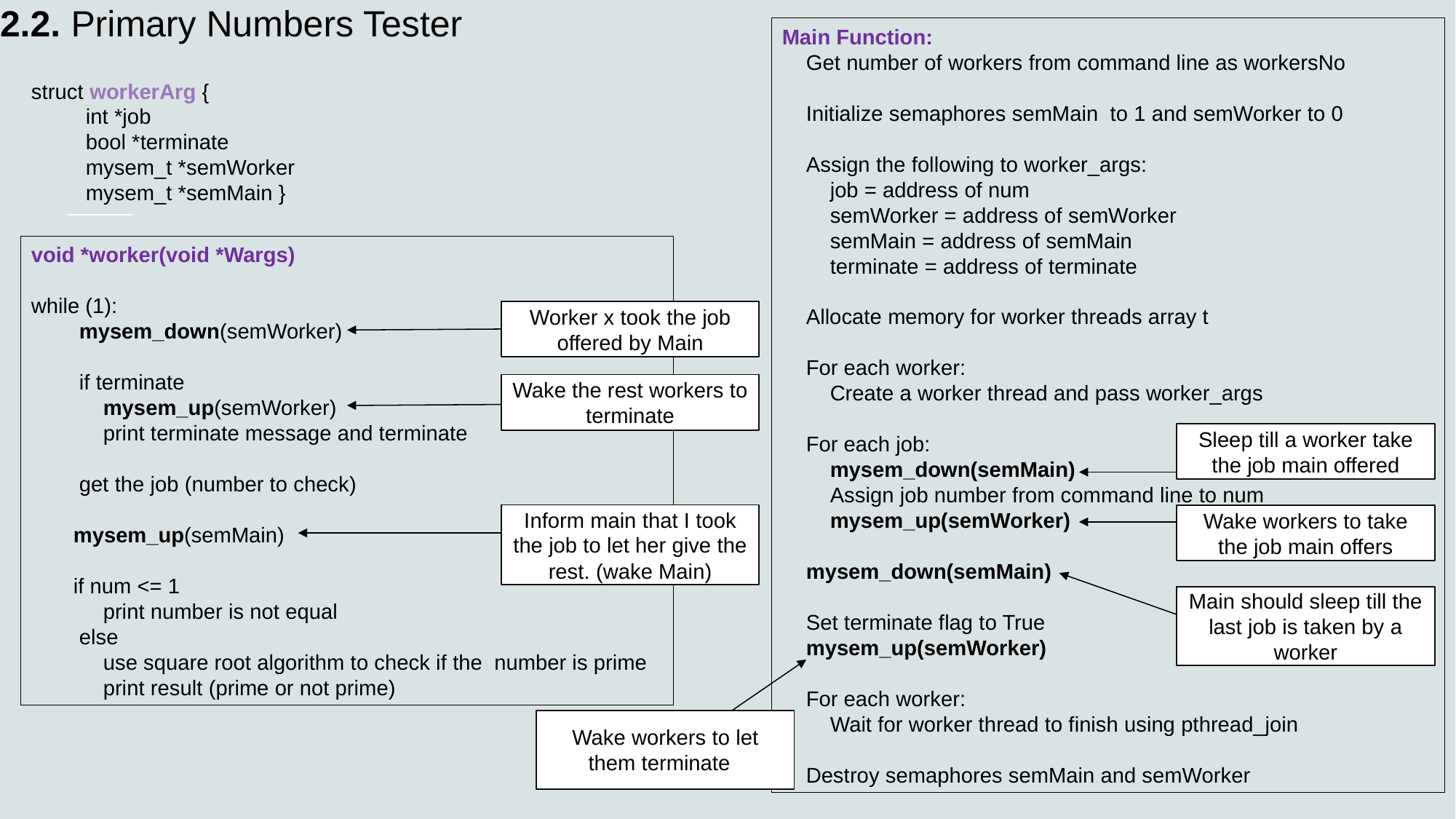

# 2.2. Primary Numbers Tester
Main Function:
    Get number of workers from command line as workersNo

    Initialize semaphores semMain  to 1 and semWorker to 0

    Assign the following to worker_args:
        job = address of num
        semWorker = address of semWorker
        semMain = address of semMain
        terminate = address of terminate

    Allocate memory for worker threads array t

    For each worker:
        Create a worker thread and pass worker_args

    For each job:
        mysem_down(semMain)
        Assign job number from command line to num
        mysem_up(semWorker)

    mysem_down(semMain)

    Set terminate flag to True
    mysem_up(semWorker)

    For each worker:
        Wait for worker thread to finish using pthread_join

    Destroy semaphores semMain and semWorker
struct workerArg {
int *job
bool *terminate
mysem_t *semWorker
mysem_t *semMain }
void *worker(void *Wargs)

while (1):
        mysem_down(semWorker)

        if terminate
            mysem_up(semWorker)
            print terminate message and terminate

        get the job (number to check)

       mysem_up(semMain)

       if num <= 1
            print number is not equal
        else
            use square root algorithm to check if the  number is prime
            print result (prime or not prime)
Worker x took the job offered by Main
Wake the rest workers to terminate
Sleep till a worker take the job main offered
Inform main that I took the job to let her give the rest. (wake Main)
Wake workers to take the job main offers
Main should sleep till the last job is taken by a worker
Wake workers to let them terminate